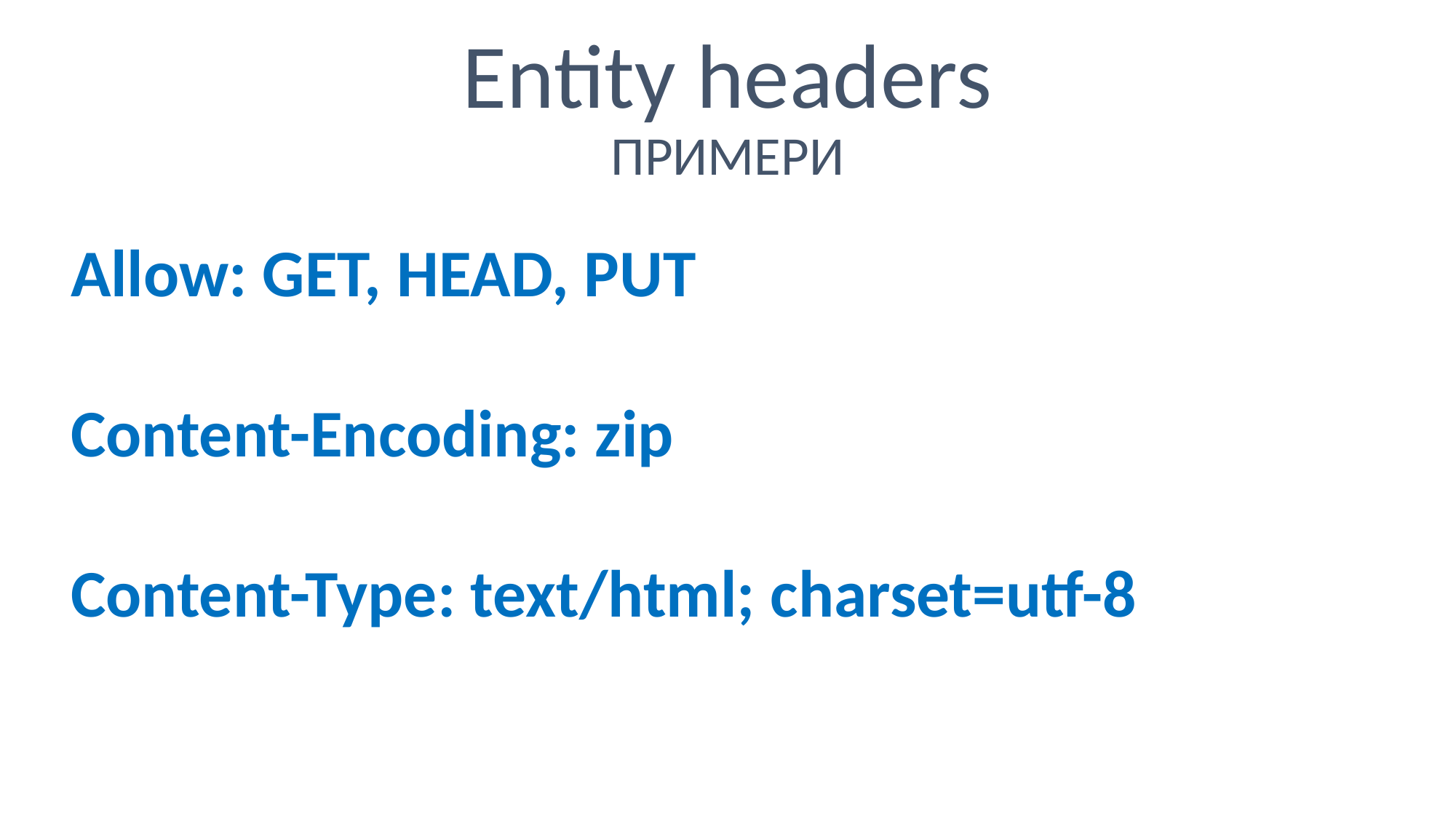

# Entity headers ПРИМЕРИ
Allow: GET, HEAD, PUT

Content-Encoding: zip

Content-Type: text/html; charset=utf-8